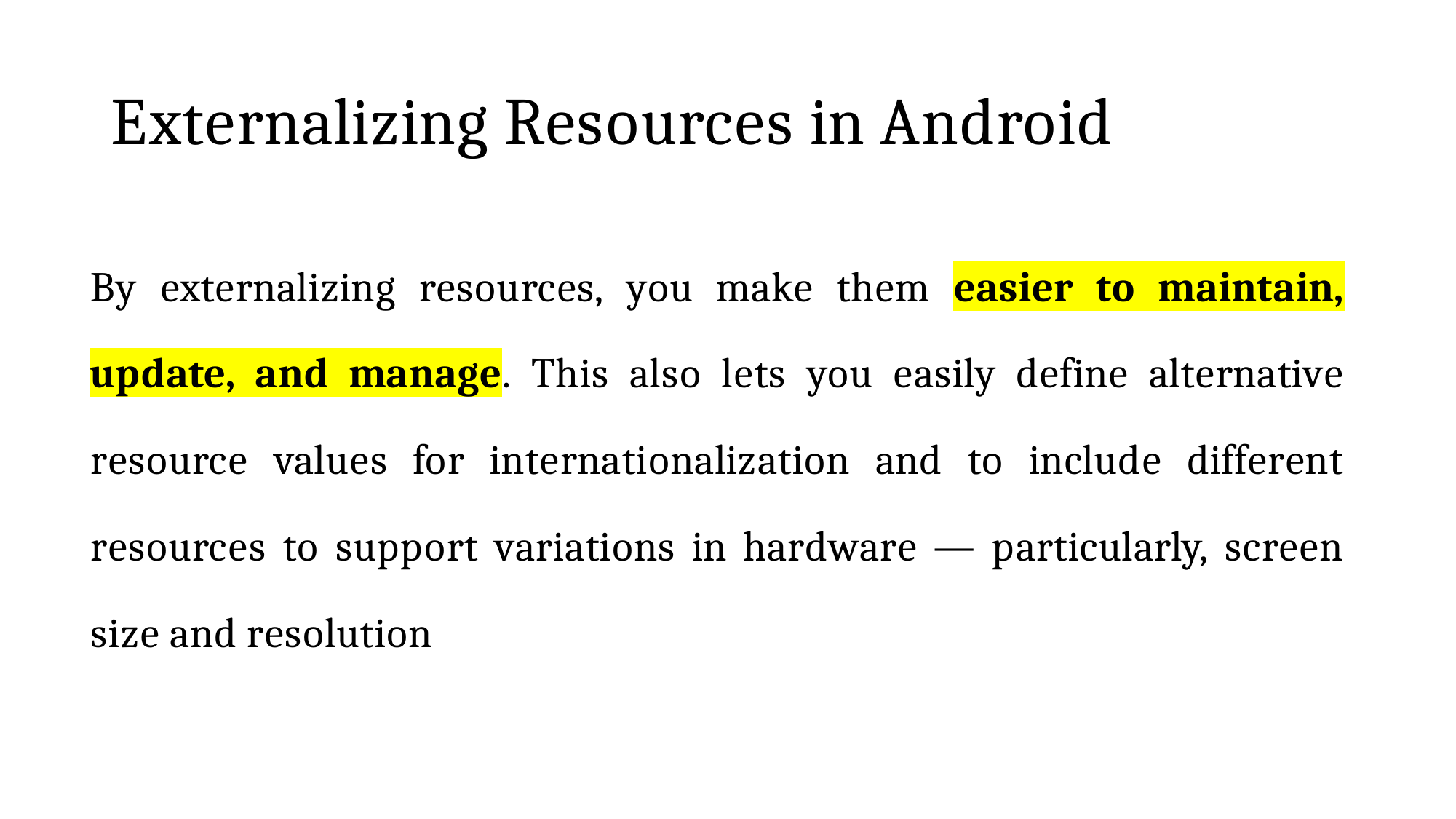

# Externalizing Resources in Android
By externalizing resources, you make them easier to maintain, update, and manage. This also lets you easily define alternative resource values for internationalization and to include different resources to support variations in hardware — particularly, screen size and resolution